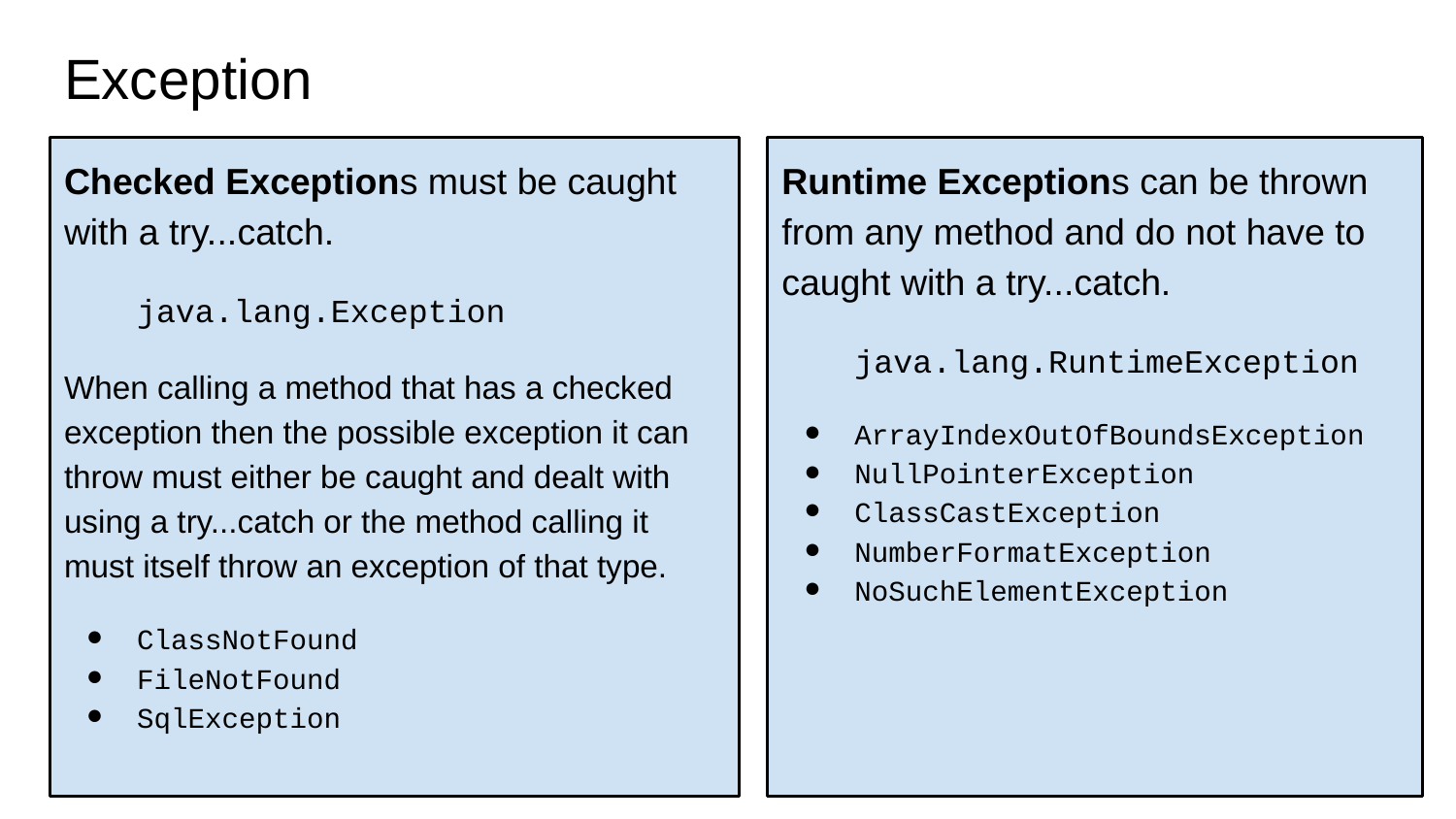

# Exception
Checked Exceptions must be caught with a try...catch.
java.lang.Exception
When calling a method that has a checked exception then the possible exception it can throw must either be caught and dealt with using a try...catch or the method calling it must itself throw an exception of that type.
ClassNotFound
FileNotFound
SqlException

Runtime Exceptions can be thrown from any method and do not have to caught with a try...catch.
java.lang.RuntimeException
ArrayIndexOutOfBoundsException
NullPointerException
ClassCastException
NumberFormatException
NoSuchElementException